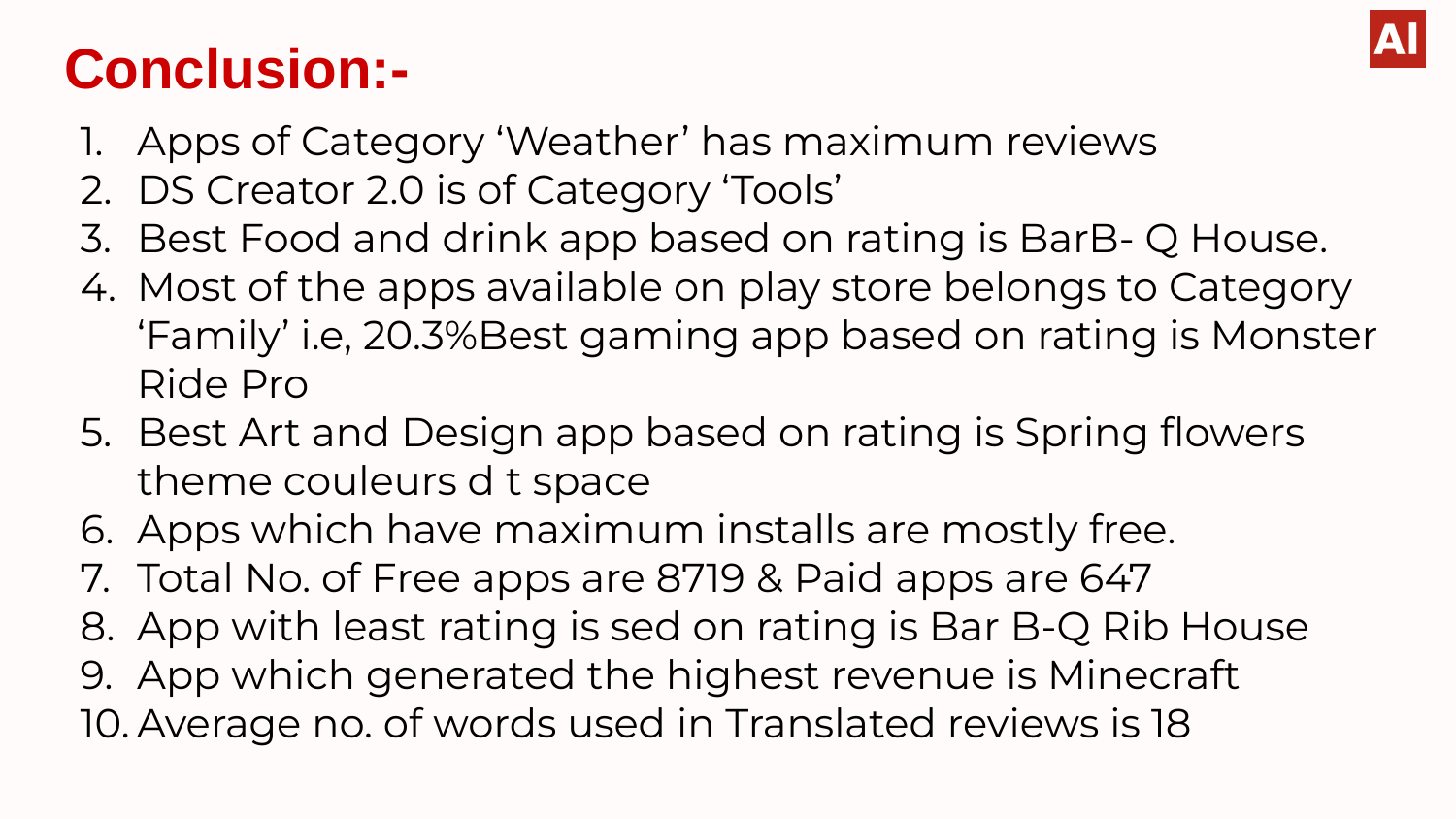

# Conclusion:-

Apps of Category ‘Weather’ has maximum reviews
DS Creator 2.0 is of Category ‘Tools’
Best Food and drink app based on rating is BarB- Q House.
Most of the apps available on play store belongs to Category ‘Family’ i.e, 20.3%Best gaming app based on rating is Monster Ride Pro
Best Art and Design app based on rating is Spring flowers theme couleurs d t space
Apps which have maximum installs are mostly free.
Total No. of Free apps are 8719 & Paid apps are 647
App with least rating is sed on rating is Bar B-Q Rib House
App which generated the highest revenue is Minecraft
Average no. of words used in Translated reviews is 18